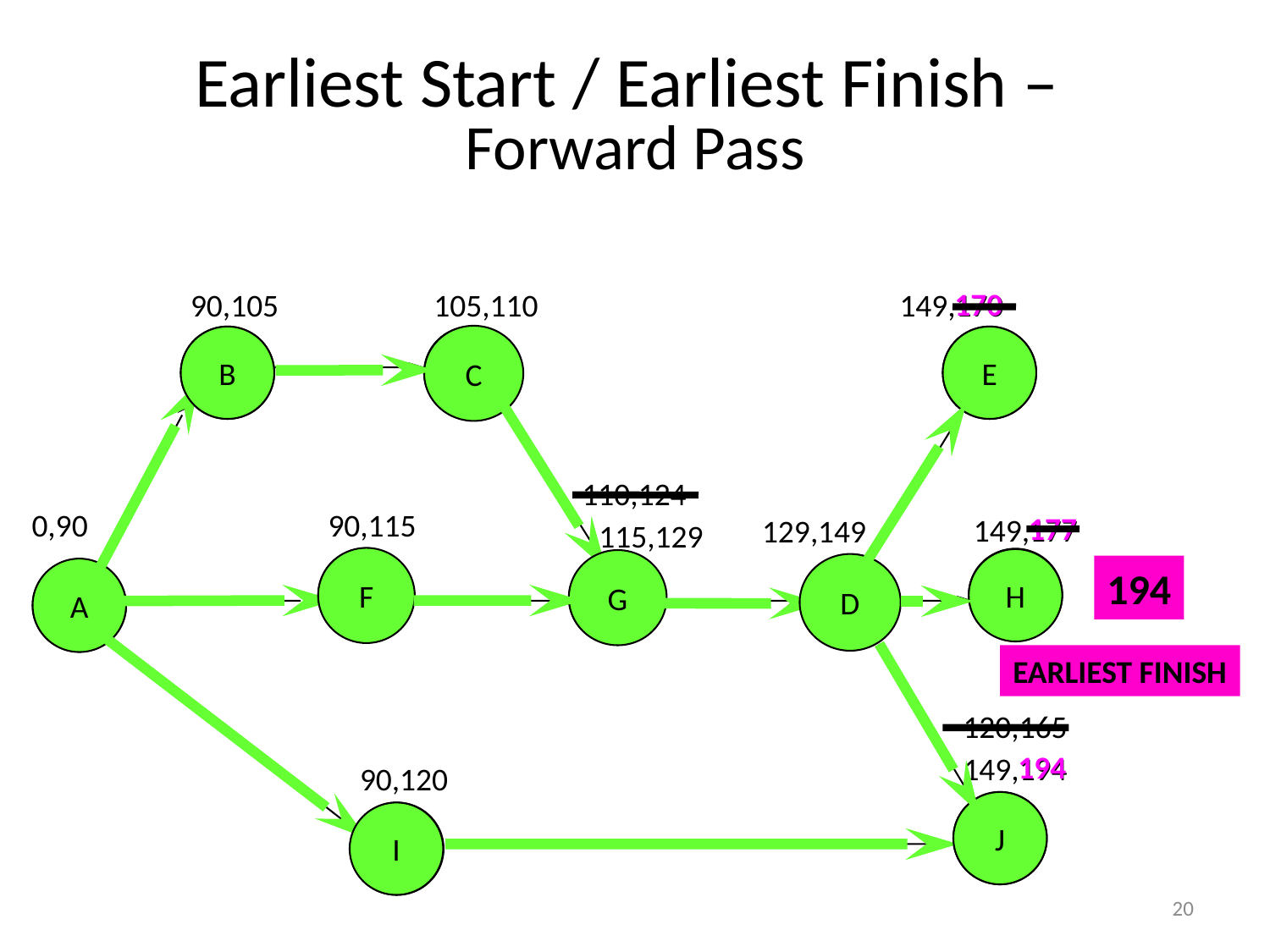

# Earliest Start / Earliest Finish – Forward Pass
170
90,105
105,110
149,170

C

B

E

B
15
C
5
E
21

110,124

0,90
A
90,115
177
149,177
129,149
115,129

F

H

G

F
25
G
14
D
20
H
28
D

194
EARLIEST FINISH

A
90

I

J
120,165

194
149,194
90,120

J
45

I
30

20